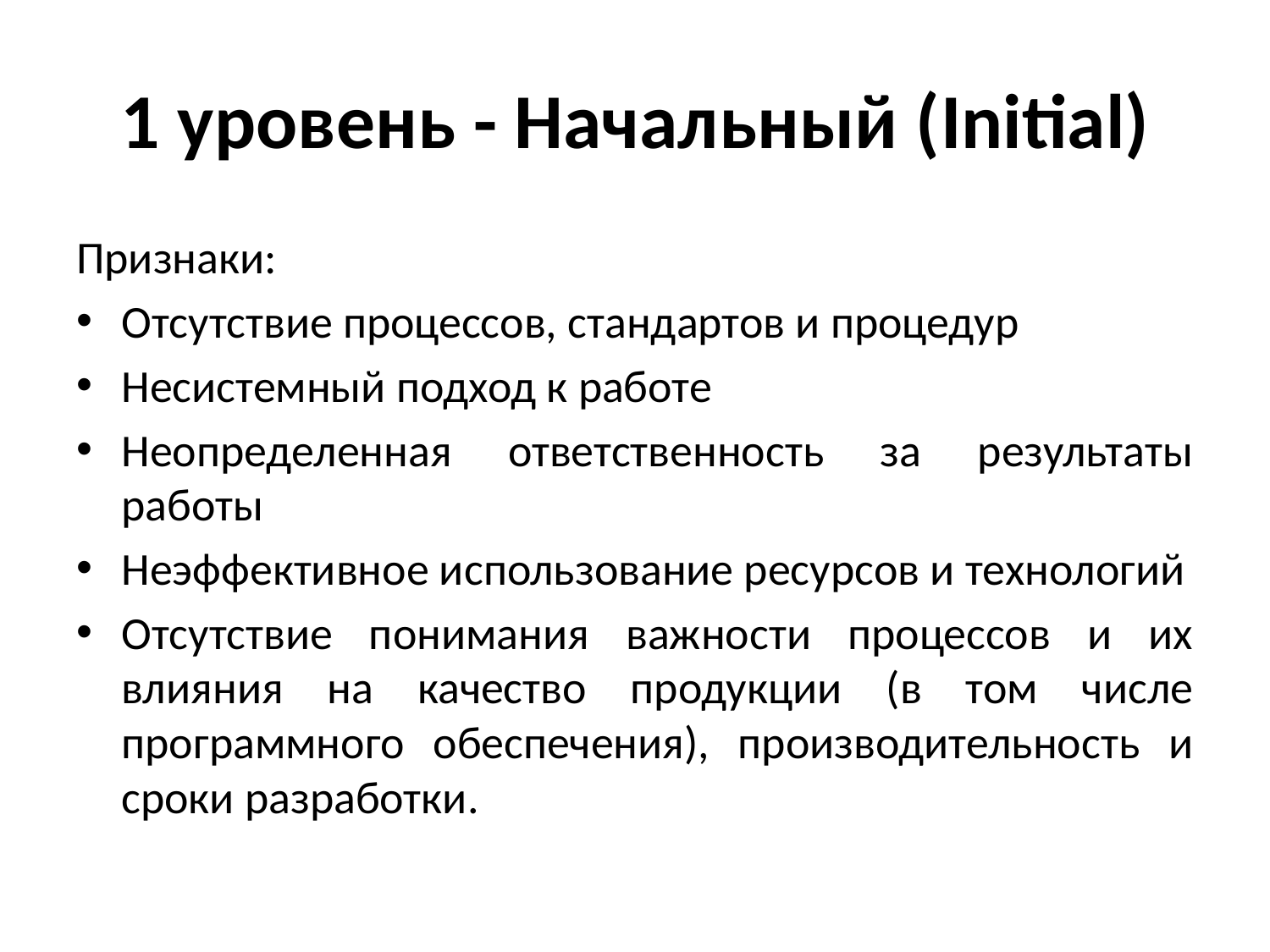

# 1 уровень - Начальный (Initial)
Признаки:
Отсутствие процессов, стандартов и процедур
Несистемный подход к работе
Неопределенная ответственность за результаты работы
Неэффективное использование ресурсов и технологий
Отсутствие понимания важности процессов и их влияния на качество продукции (в том числе программного обеспечения), производительность и сроки разработки.